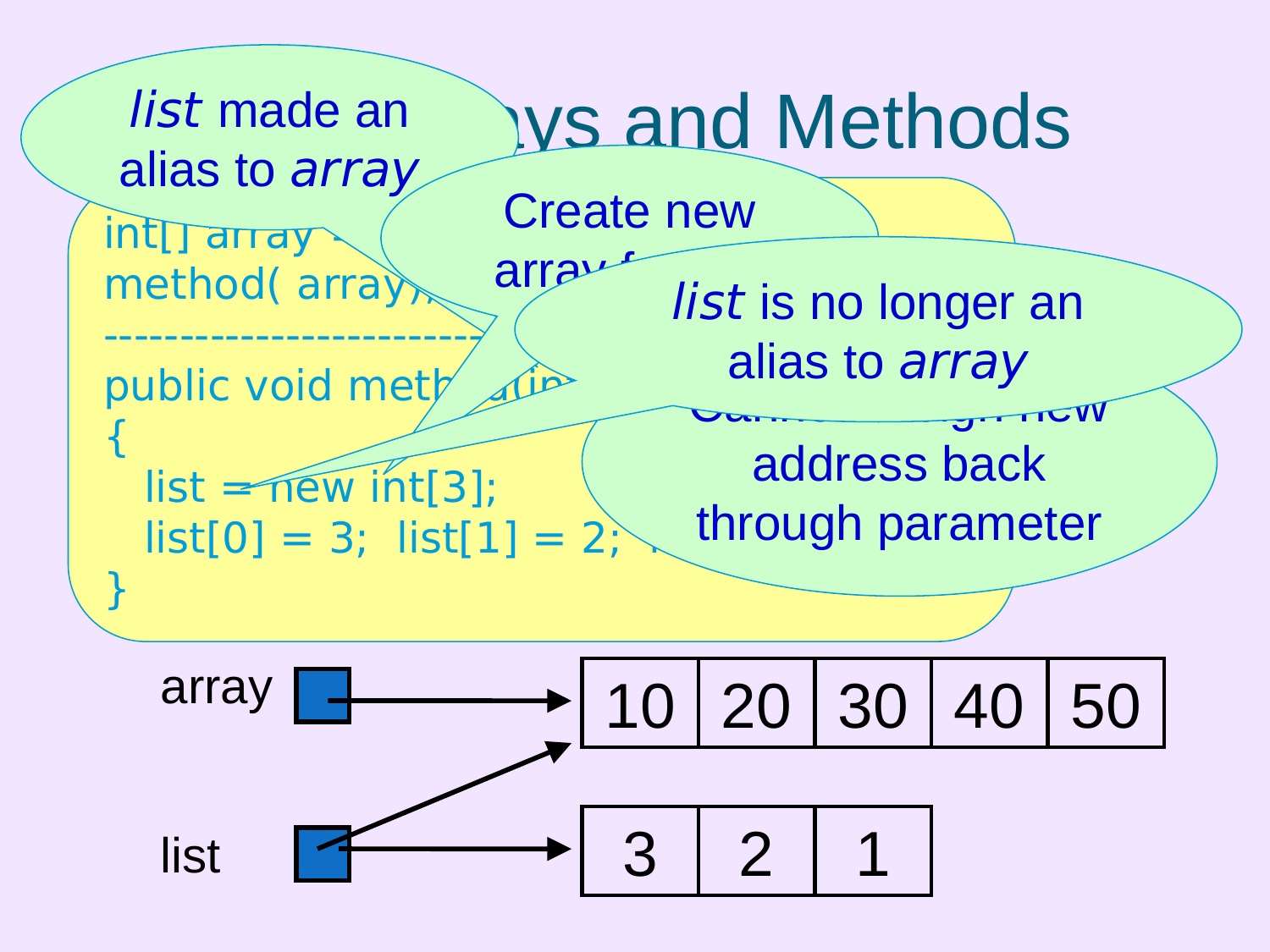

# Java Arrays and Methods
list made an alias to array
Create new array for list
int[] array = {10, 20, 30, 40, 50};
method( array);
-------------------------------------
public void method(int[] list)
{
   list = new int[3];
   list[0] = 3;  list[1] = 2;  list[2] = 1;
}
list is no longer an alias to array
Cannot assign new address back through parameter
array

10
20
30
40
50

3
2
1
list